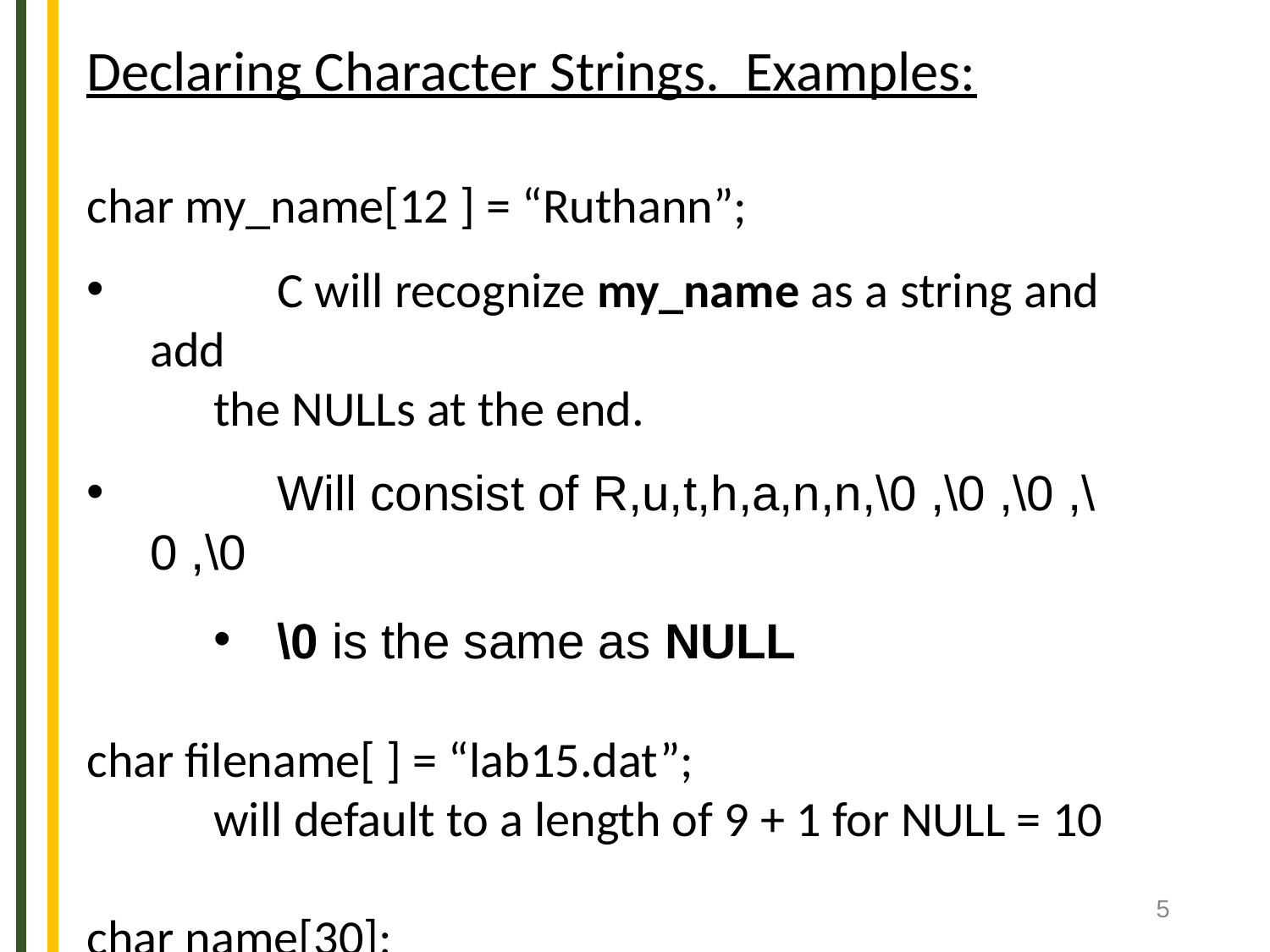

Declaring Character Strings.  Examples:

char my_name[12 ] = “Ruthann”;

	C will recognize my_name as a string and add
	the NULLs at the end.

	Will consist of R,u,t,h,a,n,n,\0 ,\0 ,\0 ,\0 ,\0

\0 is the same as NULL

char filename[ ] = “lab15.dat”;
	will default to a length of 9 + 1 for NULL = 10

char name[30];
5